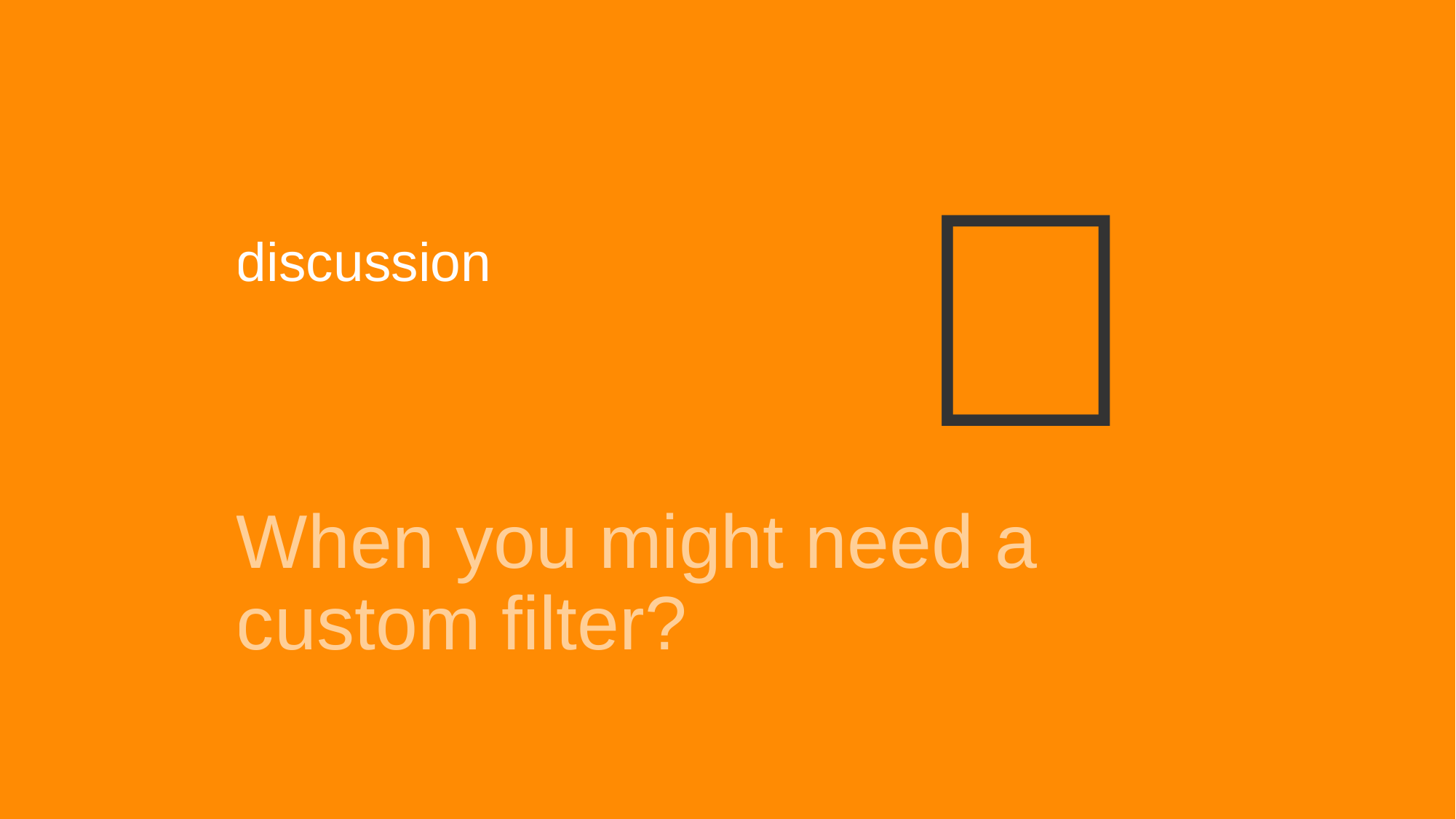

# discussion
When you might need a custom filter?